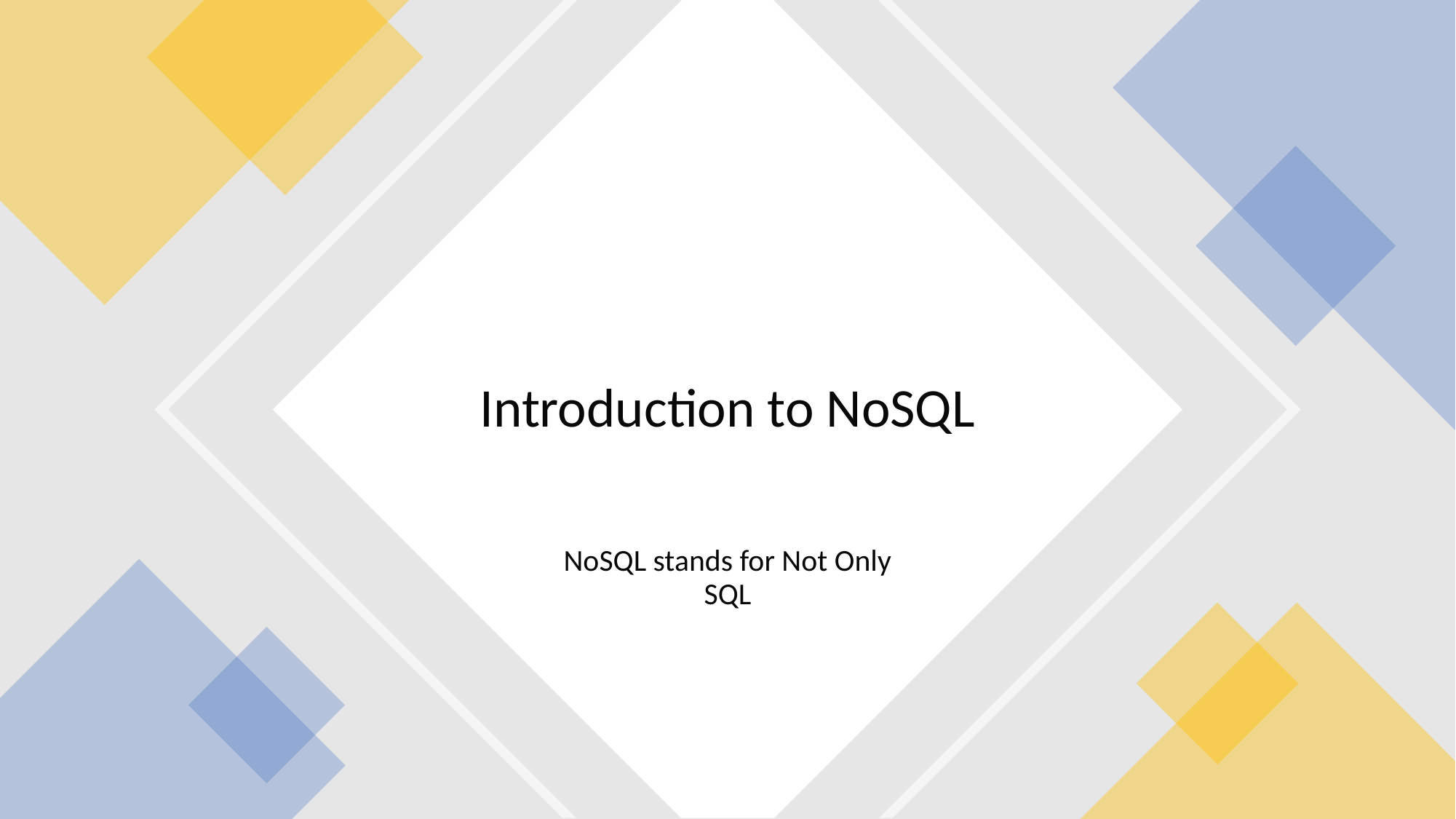

# Introduction to NoSQL
NoSQL stands for Not Only SQL